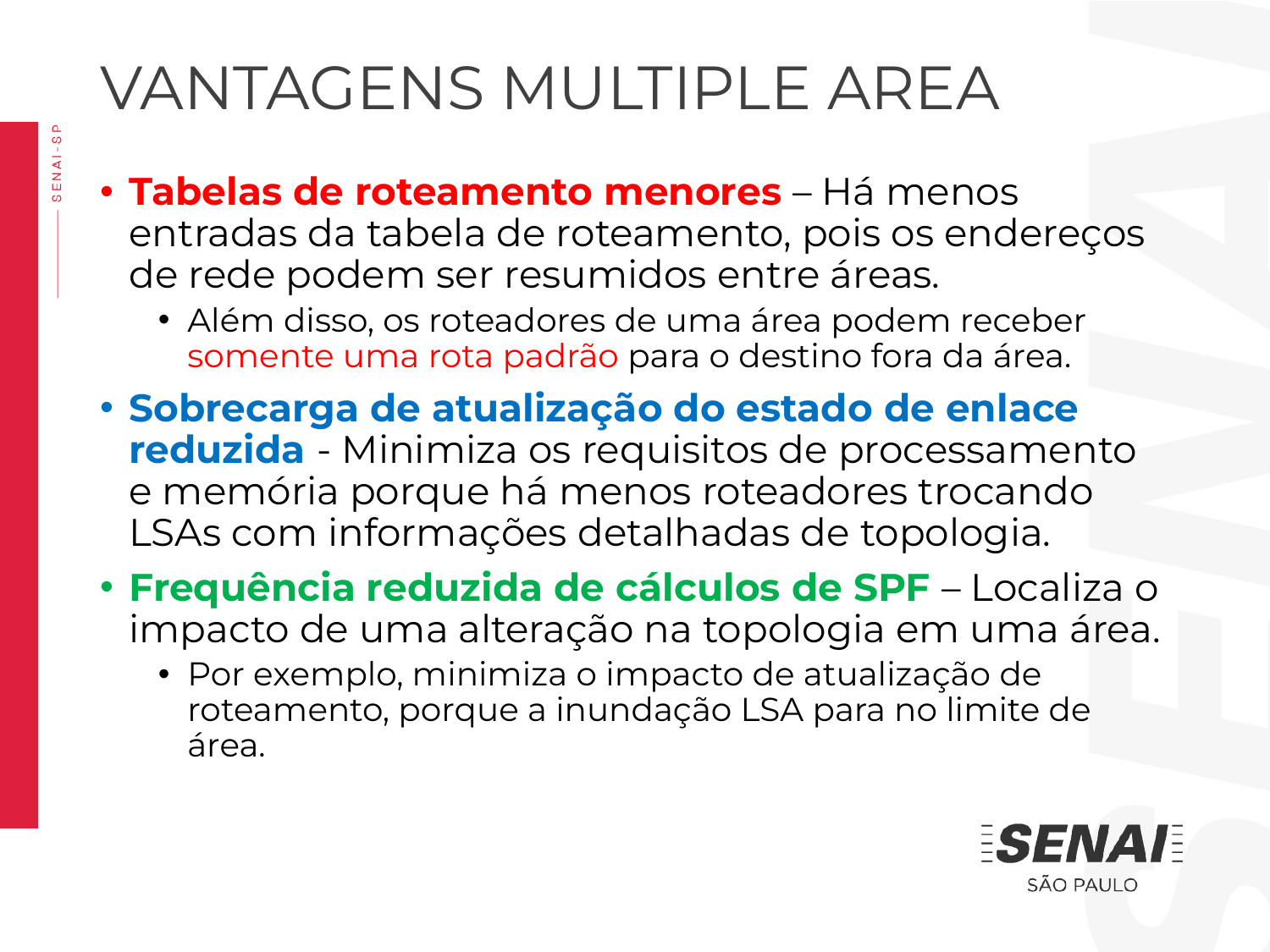

VANTAGENS MULTIPLE AREA
Tabelas de roteamento menores – Há menos entradas da tabela de roteamento, pois os endereços de rede podem ser resumidos entre áreas.
Além disso, os roteadores de uma área podem receber somente uma rota padrão para o destino fora da área.
Sobrecarga de atualização do estado de enlace reduzida - Minimiza os requisitos de processamento e memória porque há menos roteadores trocando LSAs com informações detalhadas de topologia.
Frequência reduzida de cálculos de SPF – Localiza o impacto de uma alteração na topologia em uma área.
Por exemplo, minimiza o impacto de atualização de roteamento, porque a inundação LSA para no limite de área.